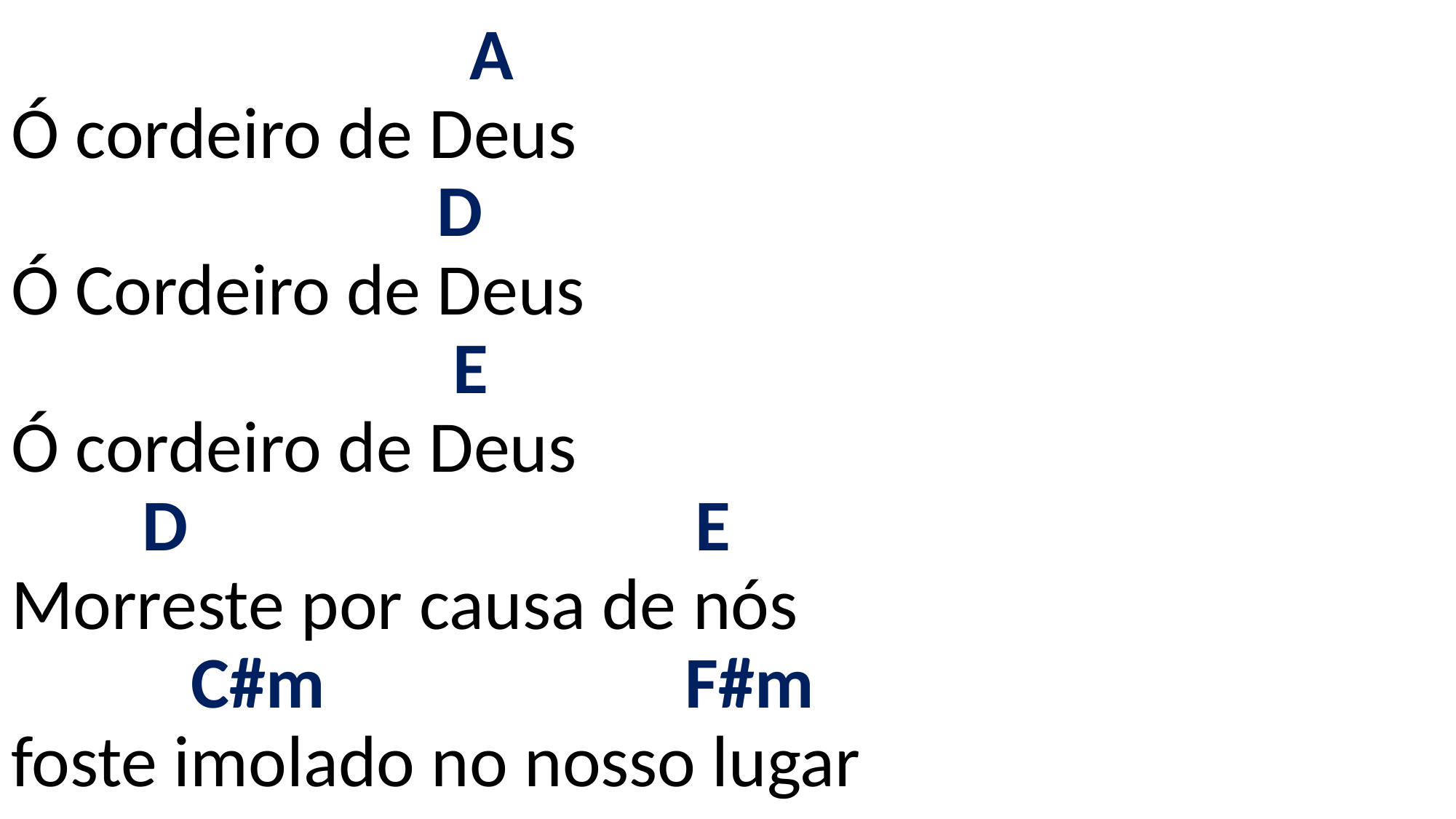

# A Ó cordeiro de Deus D Ó Cordeiro de Deus E Ó cordeiro de Deus D                               E Morreste por causa de nós C#m                      F#m foste imolado no nosso lugar